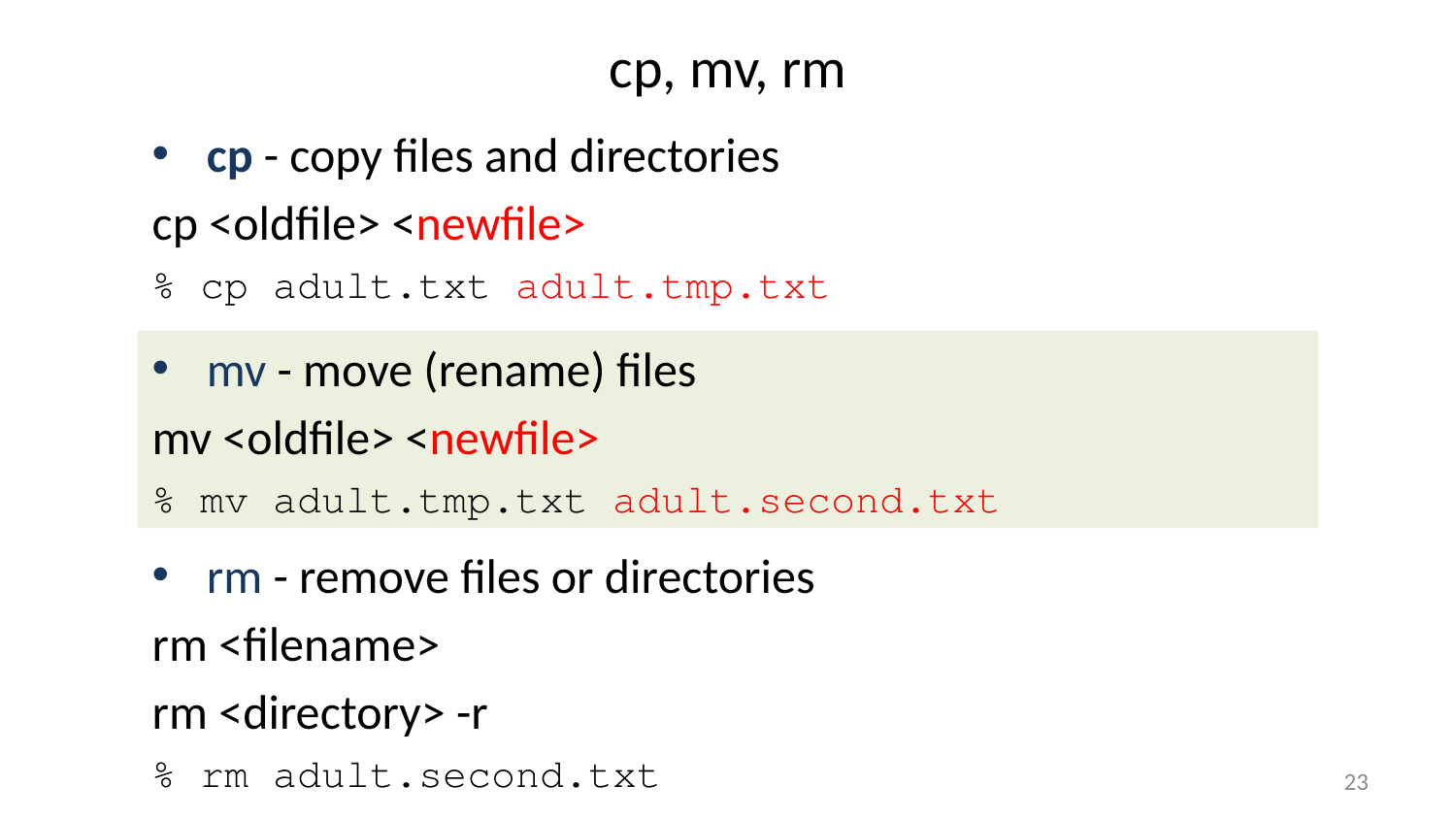

# cp, mv, rm
cp - copy files and directories
cp <oldfile> <newfile>
% cp adult.txt adult.tmp.txt
mv - move (rename) files
mv <oldfile> <newfile>
% mv adult.tmp.txt adult.second.txt
rm - remove files or directories
rm <filename>
rm <directory> -r
% rm adult.second.txt
23